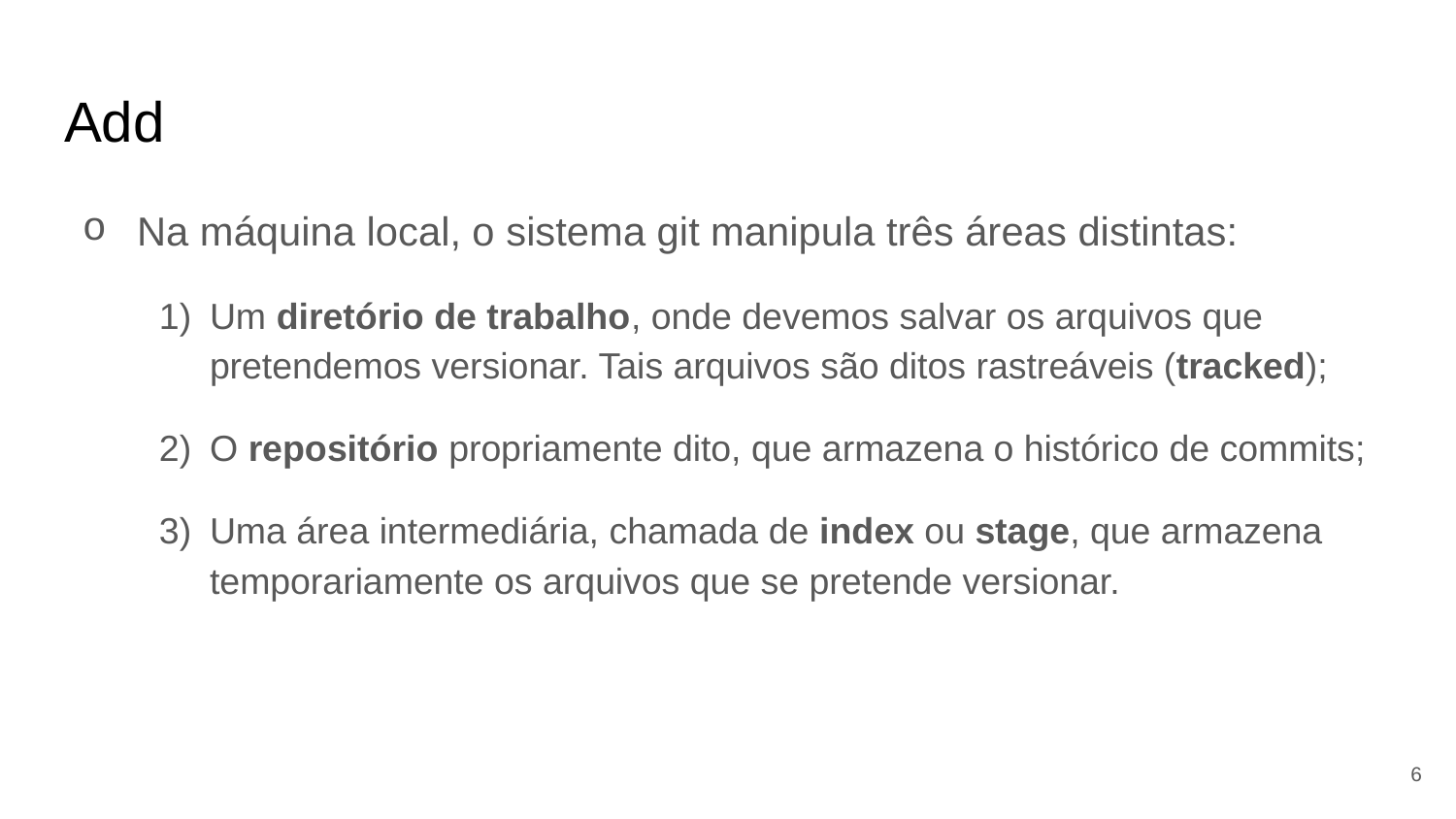

# Add
Na máquina local, o sistema git manipula três áreas distintas:
Um diretório de trabalho, onde devemos salvar os arquivos que pretendemos versionar. Tais arquivos são ditos rastreáveis (tracked);
O repositório propriamente dito, que armazena o histórico de commits;
Uma área intermediária, chamada de index ou stage, que armazena temporariamente os arquivos que se pretende versionar.
6